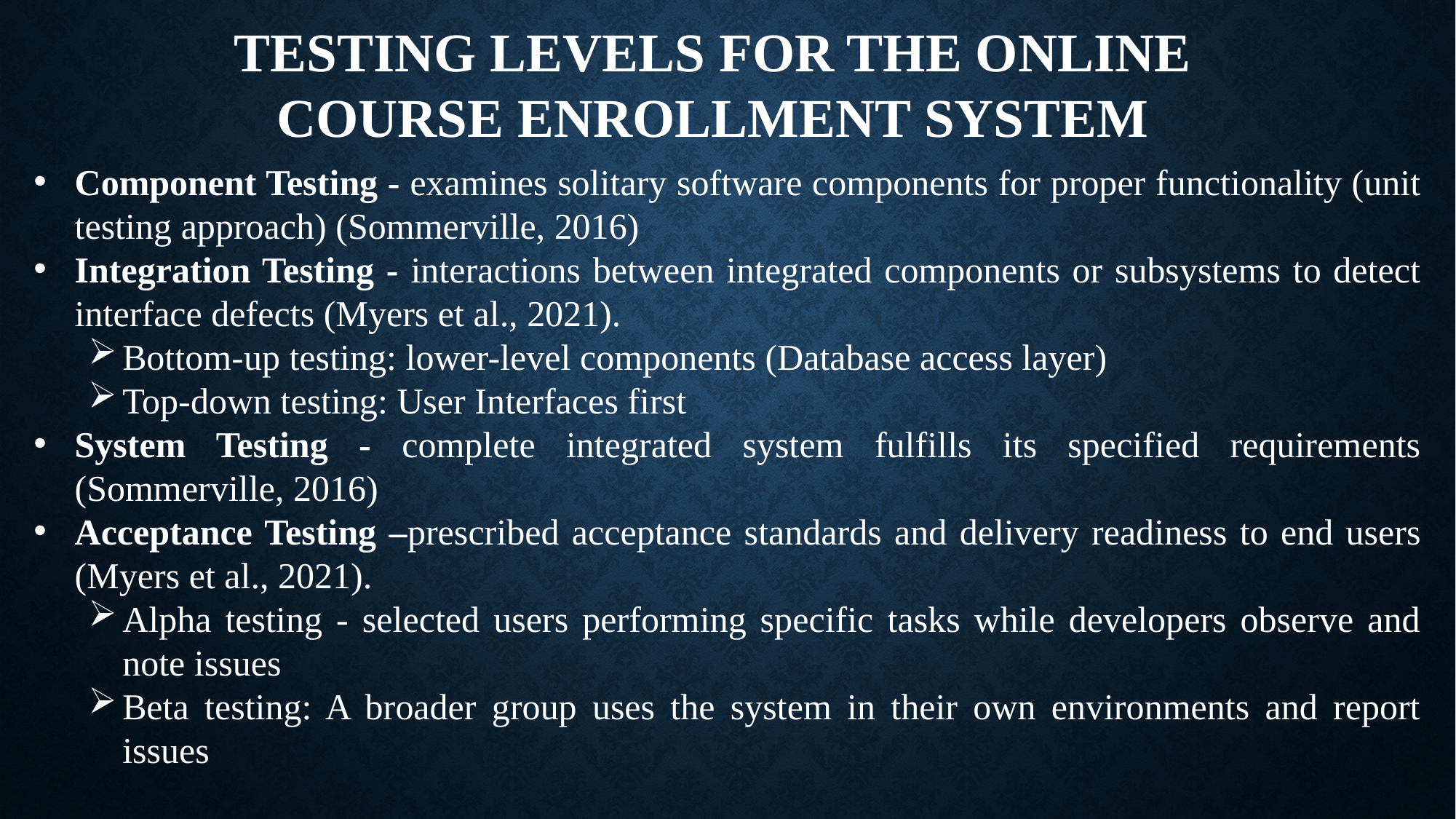

# Testing Levels for the Online Course Enrollment System
Component Testing - examines solitary software components for proper functionality (unit testing approach) (Sommerville, 2016)
Integration Testing - interactions between integrated components or subsystems to detect interface defects (Myers et al., 2021).
Bottom-up testing: lower-level components (Database access layer)
Top-down testing: User Interfaces first
System Testing - complete integrated system fulfills its specified requirements (Sommerville, 2016)
Acceptance Testing –prescribed acceptance standards and delivery readiness to end users (Myers et al., 2021).
Alpha testing - selected users performing specific tasks while developers observe and note issues
Beta testing: A broader group uses the system in their own environments and report issues